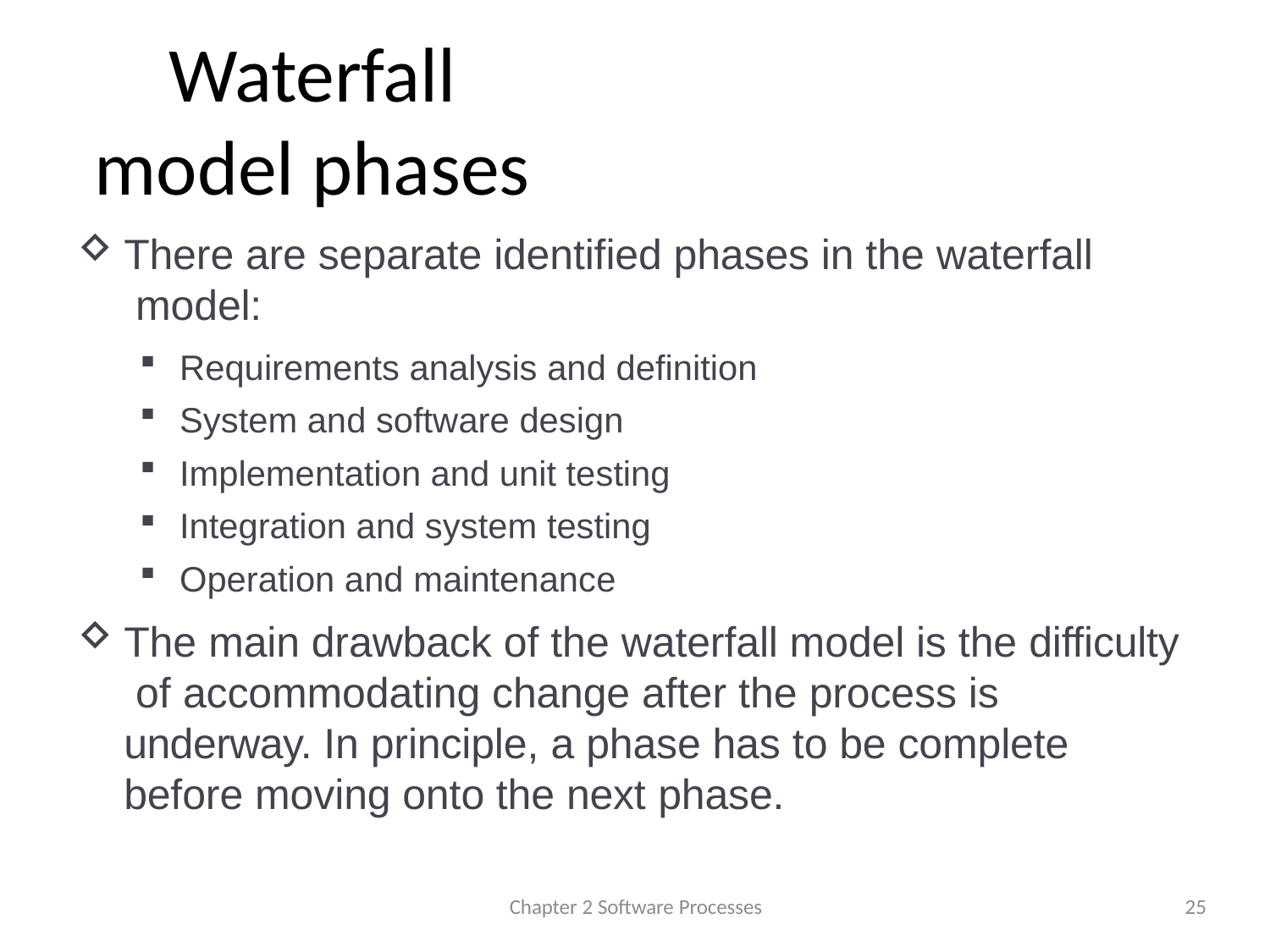

# Waterfall model phases
There are separate identified phases in the waterfall  model:
Requirements analysis and definition
System and software design
Implementation and unit testing
Integration and system testing
Operation and maintenance
The main drawback of the waterfall model is the difficulty  of accommodating change after the process is  underway. In principle, a phase has to be complete  before moving onto the next phase.
Chapter 2 Software Processes
25